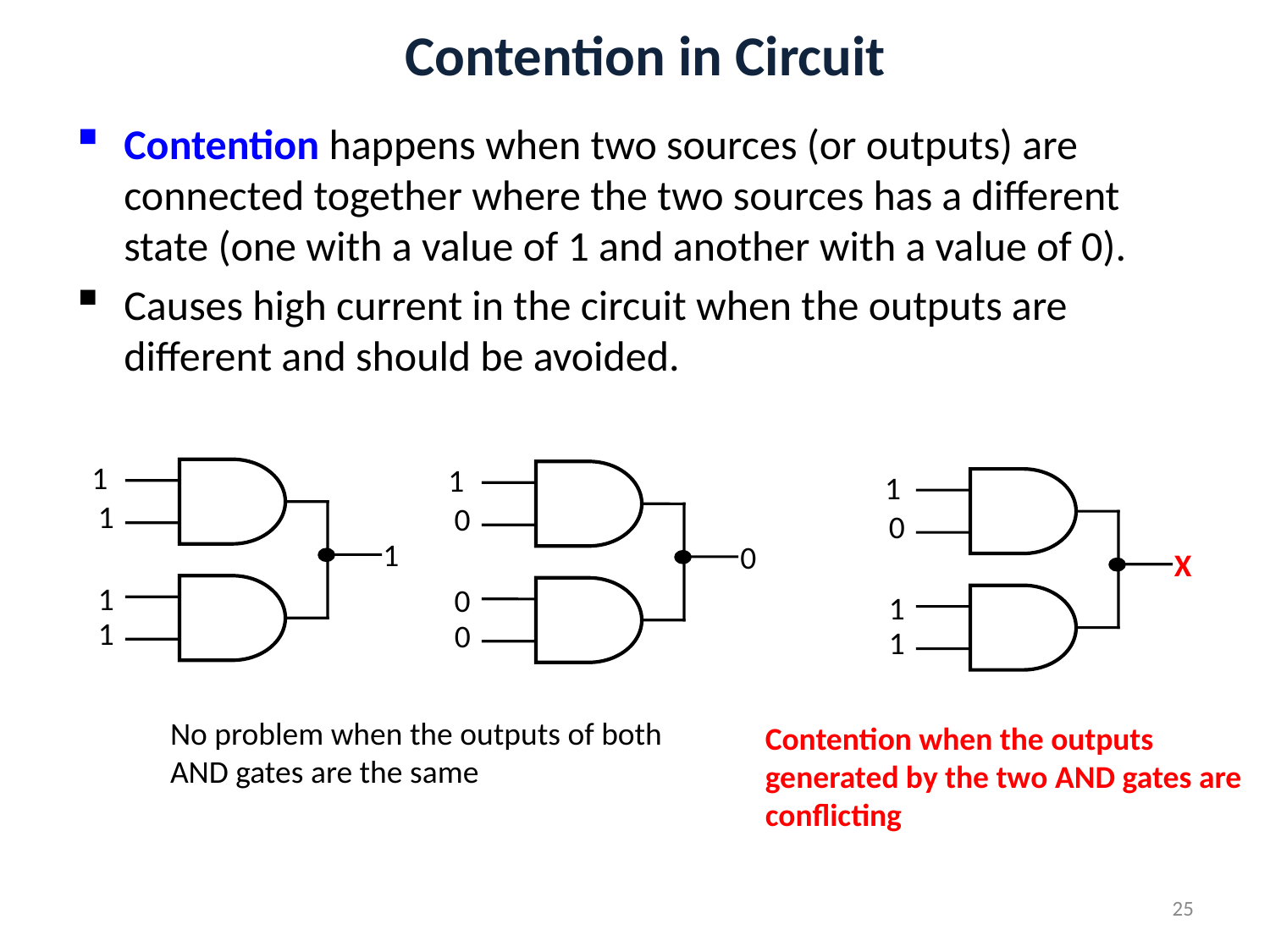

# Contention in Circuit
Contention happens when two sources (or outputs) are connected together where the two sources has a different state (one with a value of 1 and another with a value of 0).
Causes high current in the circuit when the outputs are different and should be avoided.

1

1

1

1

1

1

0

0

0

0

1

0

X

1

1

No problem when the outputs of both AND gates are the same
Contention when the outputs generated by the two AND gates are conflicting
25